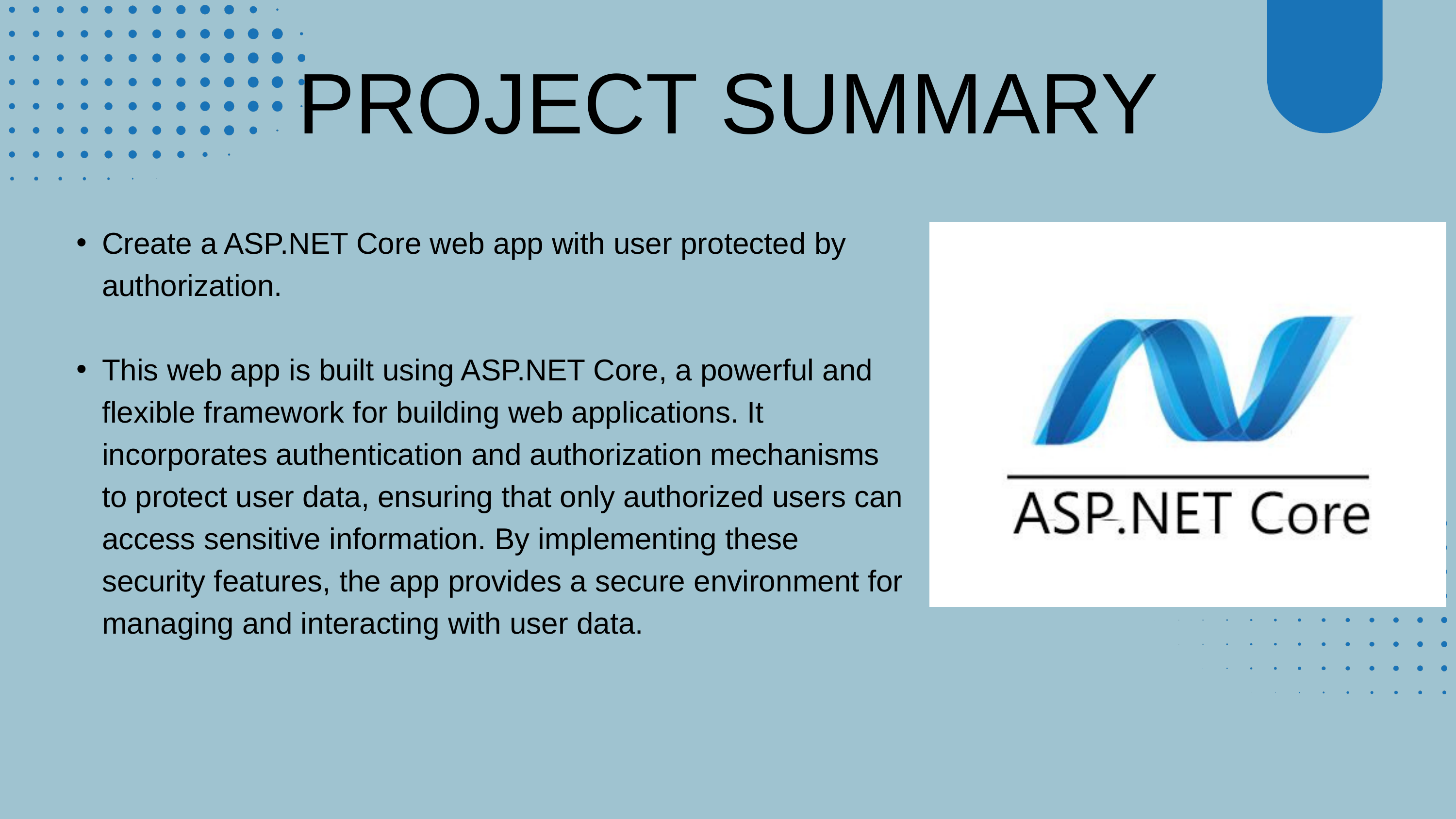

PROJECT SUMMARY
Create a ASP.NET Core web app with user protected by authorization.

This web app is built using ASP.NET Core, a powerful and flexible framework for building web applications. It incorporates authentication and authorization mechanisms to protect user data, ensuring that only authorized users can access sensitive information. By implementing these security features, the app provides a secure environment for managing and interacting with user data.